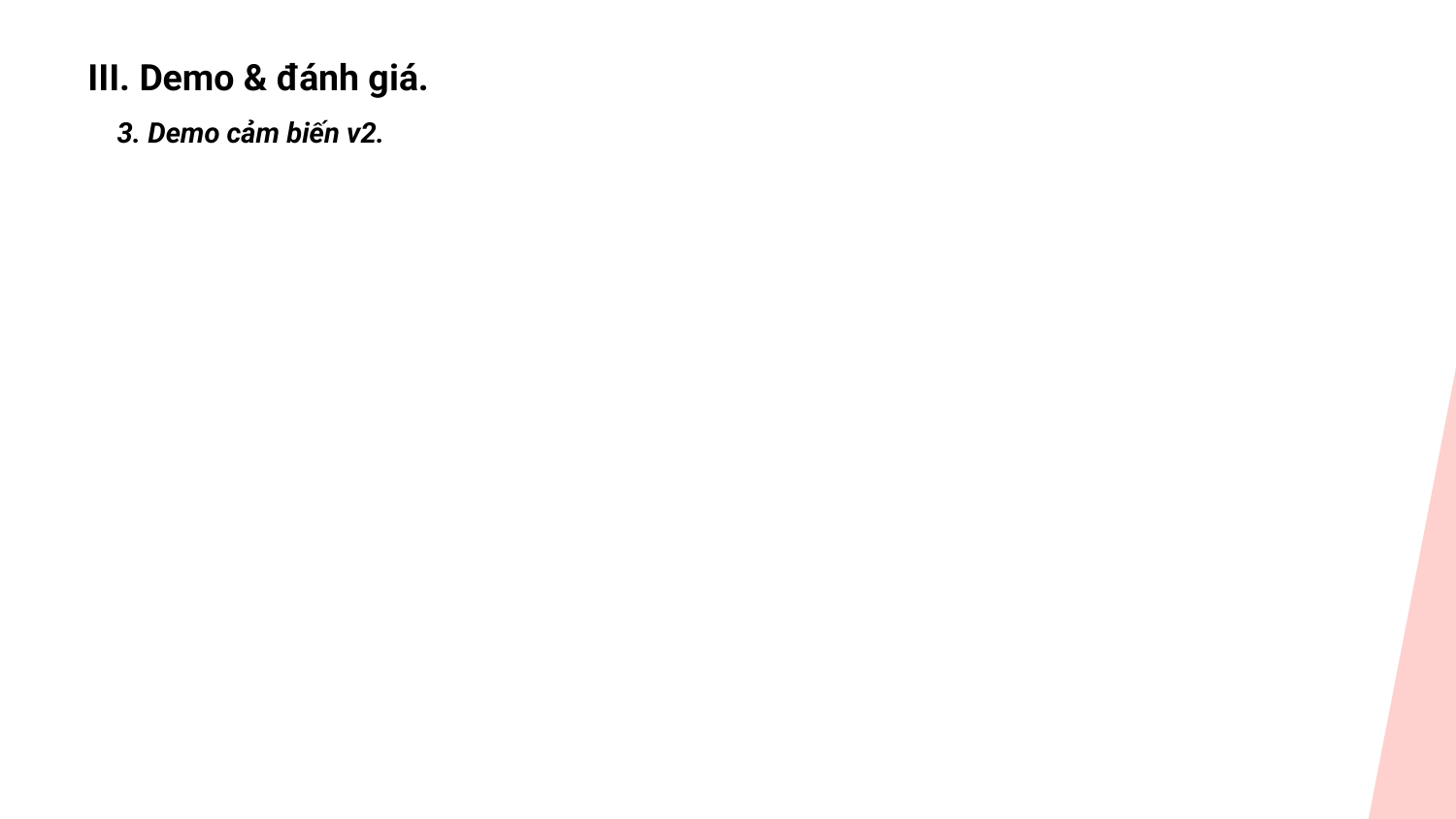

III. Demo & đánh giá.
3. Demo cảm biến v2.